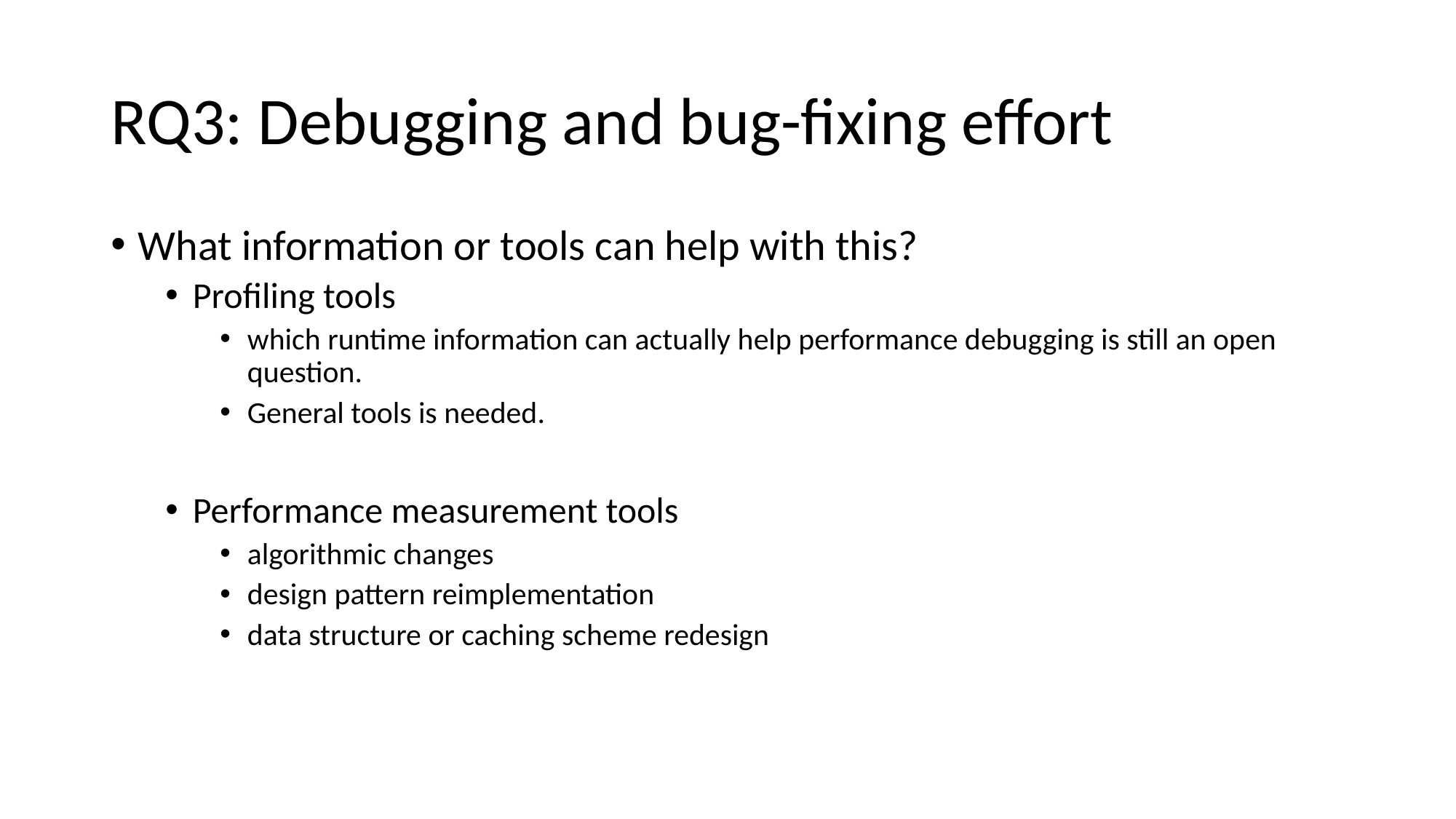

# RQ3: Debugging and bug-fixing effort
What information or tools can help with this?
Profiling tools
which runtime information can actually help performance debugging is still an open question.
General tools is needed.

Performance measurement tools
algorithmic changes
design pattern reimplementation
data structure or caching scheme redesign